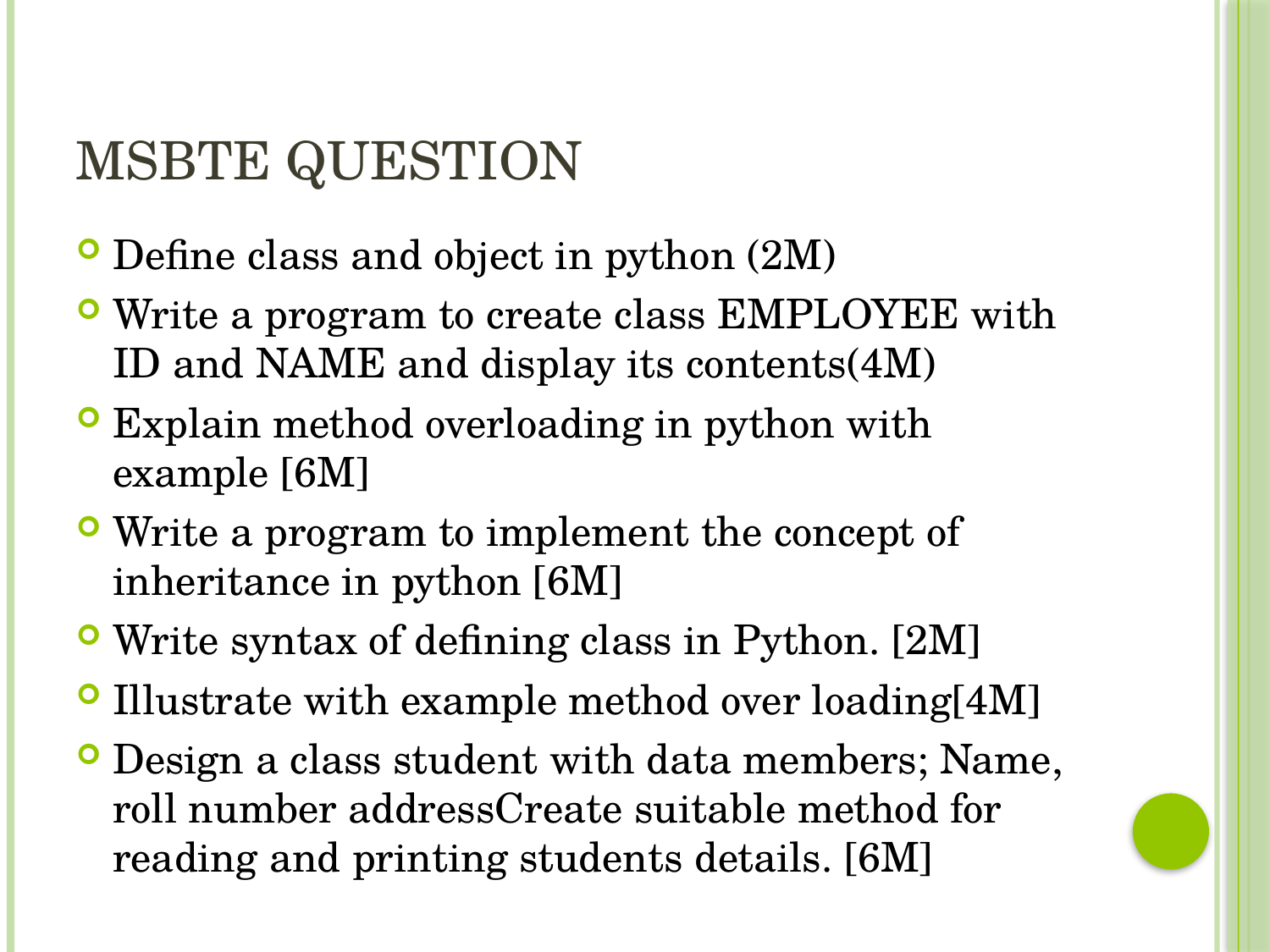

# MSBTE QUESTION
Define class and object in python (2M)
Write a program to create class EMPLOYEE with ID and NAME and display its contents(4M)
Explain method overloading in python with example [6M]
Write a program to implement the concept of inheritance in python [6M]
Write syntax of defining class in Python. [2M]
Illustrate with example method over loading[4M]
Design a class student with data members; Name, roll number addressCreate suitable method for reading and printing students details. [6M]